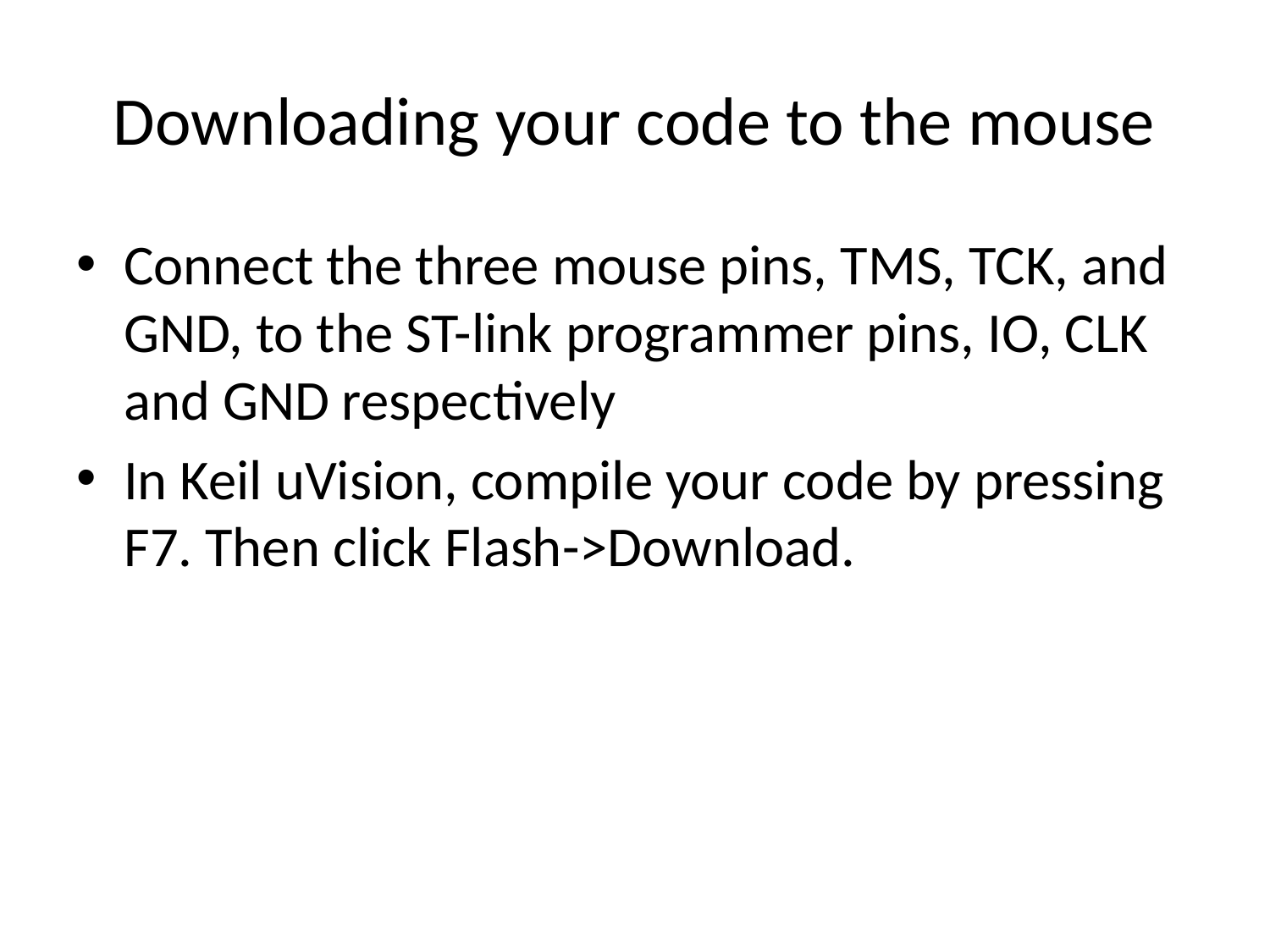

# Downloading your code to the mouse
Connect the three mouse pins, TMS, TCK, and GND, to the ST-link programmer pins, IO, CLK and GND respectively
In Keil uVision, compile your code by pressing F7. Then click Flash->Download.